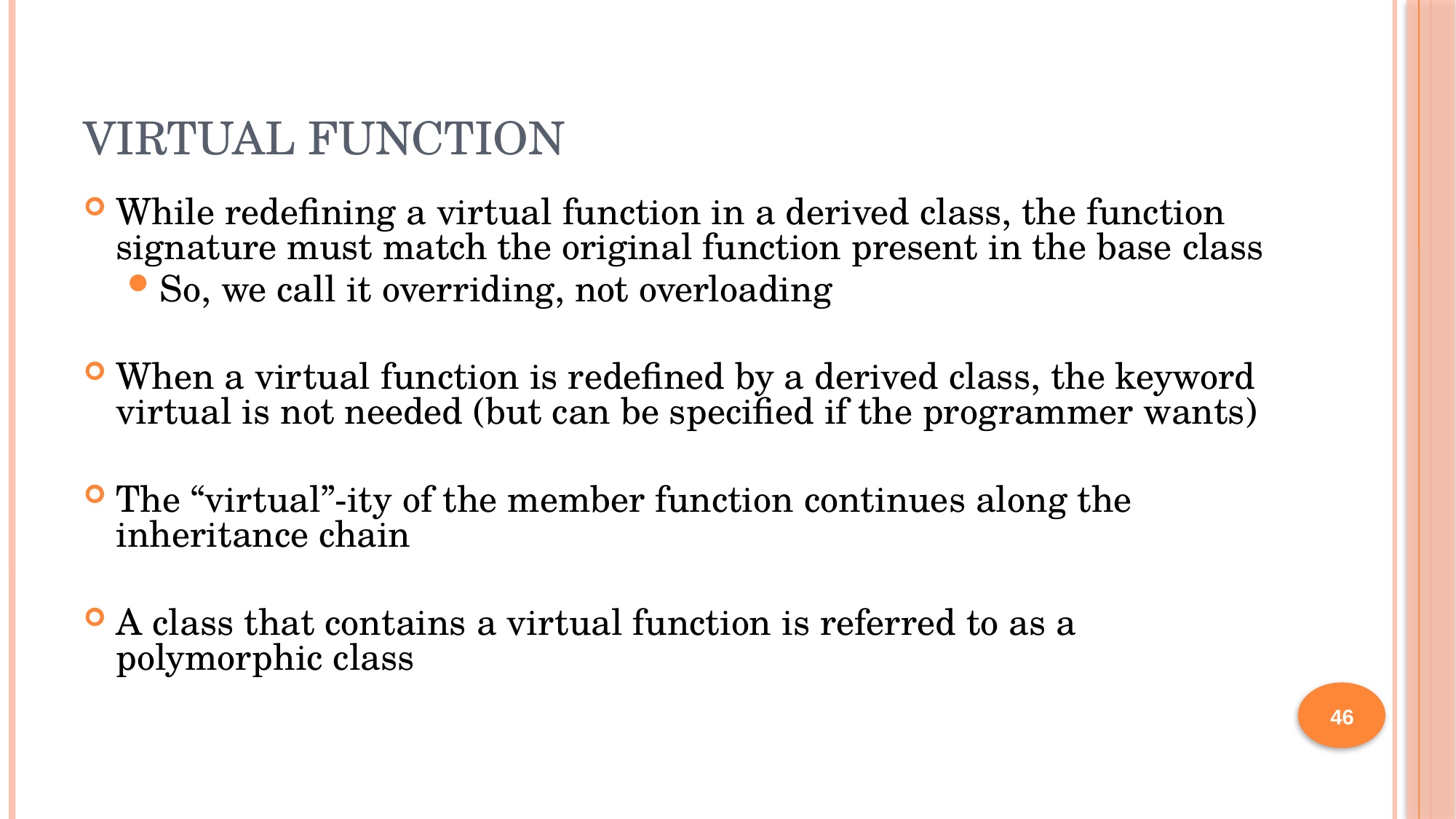

# Virtual Function
While redefining a virtual function in a derived class, the function signature must match the original function present in the base class
So, we call it overriding, not overloading

When a virtual function is redefined by a derived class, the keyword virtual is not needed (but can be specified if the programmer wants)

The “virtual”-ity of the member function continues along the inheritance chain

A class that contains a virtual function is referred to as a polymorphic class
46